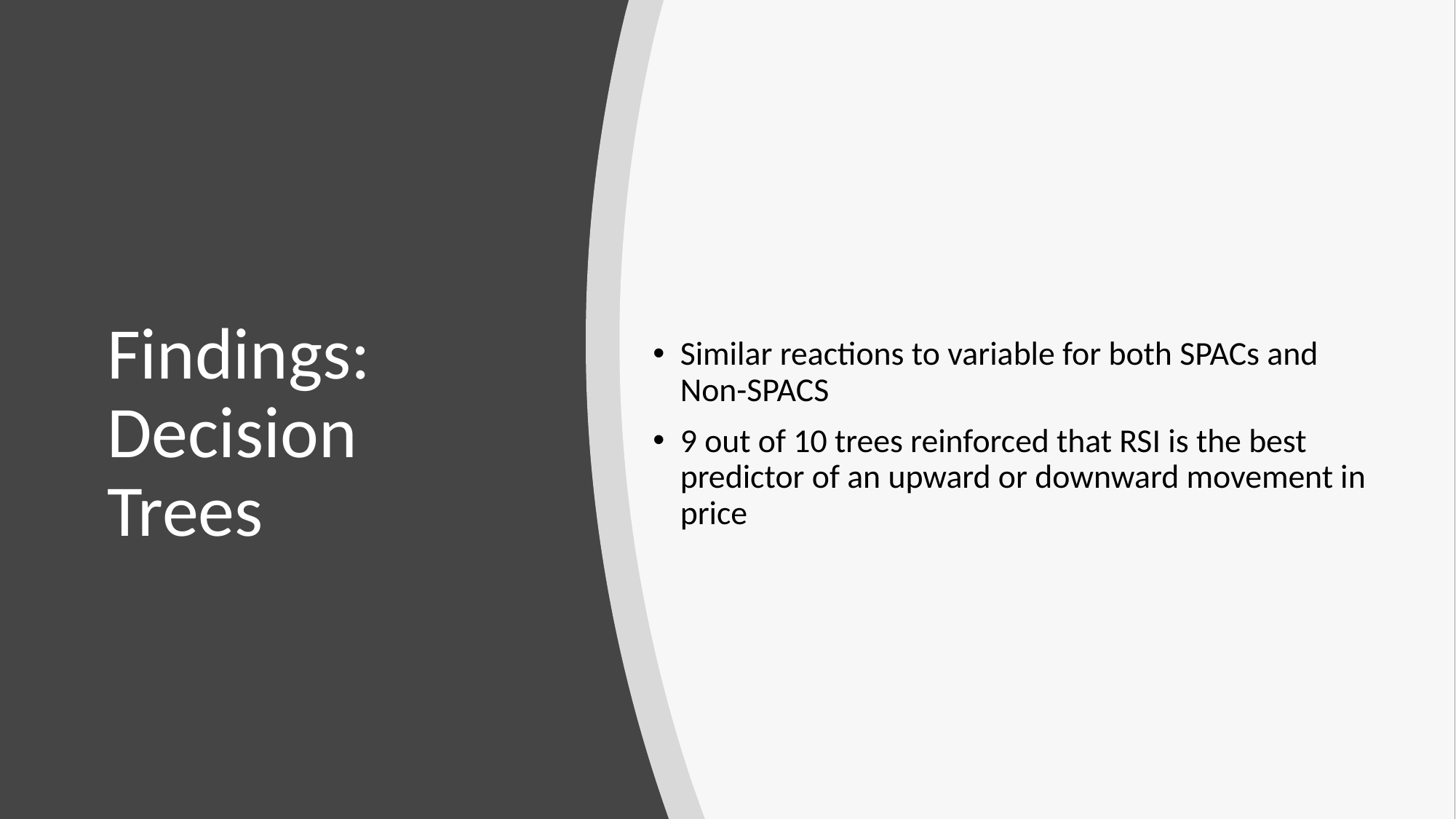

Similar reactions to variable for both SPACs and Non-SPACS
9 out of 10 trees reinforced that RSI is the best predictor of an upward or downward movement in price
# Findings: Decision Trees